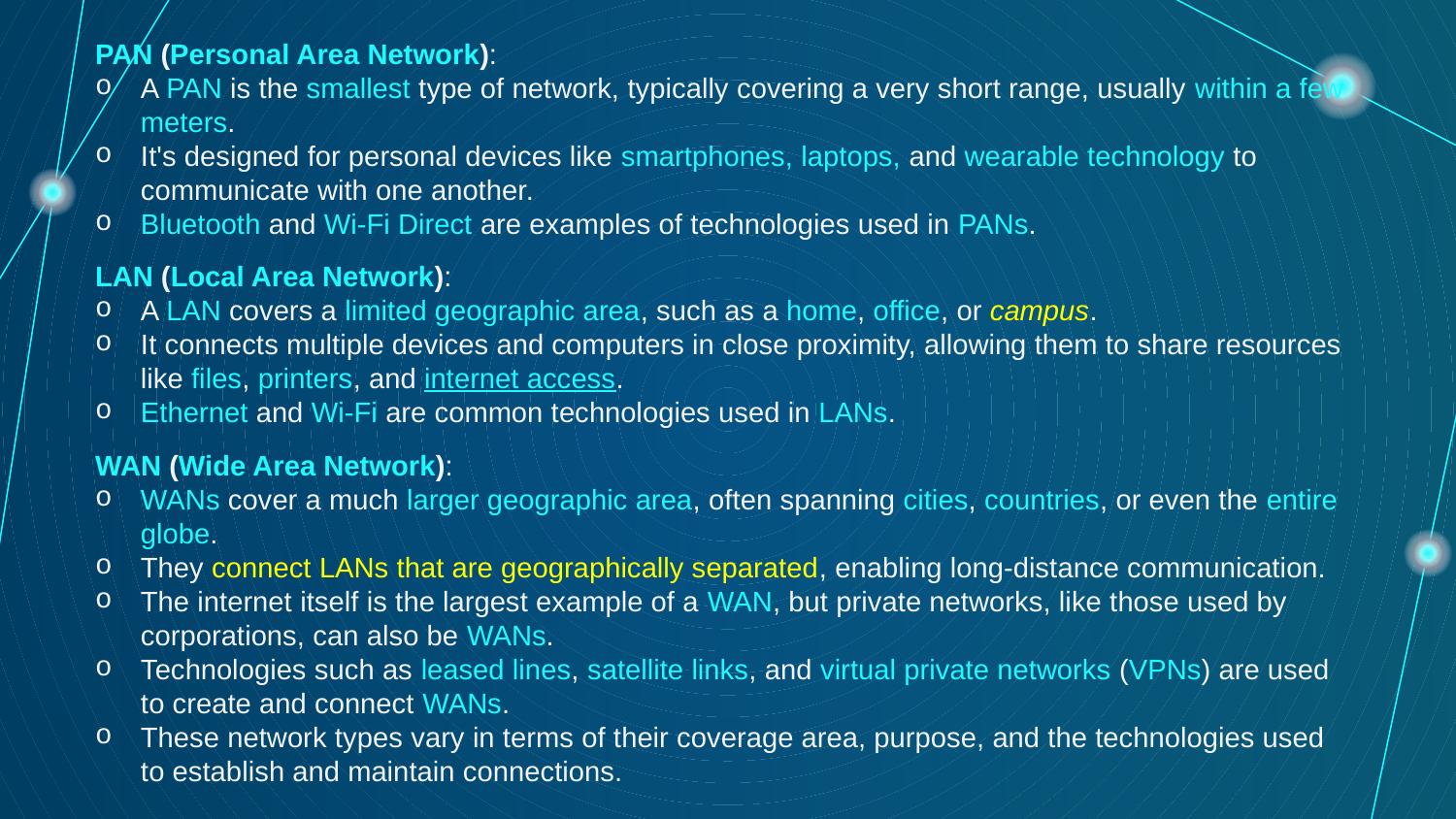

PAN (Personal Area Network):
A PAN is the smallest type of network, typically covering a very short range, usually within a few meters.
It's designed for personal devices like smartphones, laptops, and wearable technology to communicate with one another.
Bluetooth and Wi-Fi Direct are examples of technologies used in PANs.

LAN (Local Area Network):
A LAN covers a limited geographic area, such as a home, office, or campus.
It connects multiple devices and computers in close proximity, allowing them to share resources like files, printers, and internet access.
Ethernet and Wi-Fi are common technologies used in LANs.

WAN (Wide Area Network):
WANs cover a much larger geographic area, often spanning cities, countries, or even the entire globe.
They connect LANs that are geographically separated, enabling long-distance communication.
The internet itself is the largest example of a WAN, but private networks, like those used by corporations, can also be WANs.
Technologies such as leased lines, satellite links, and virtual private networks (VPNs) are used to create and connect WANs.
These network types vary in terms of their coverage area, purpose, and the technologies used to establish and maintain connections.